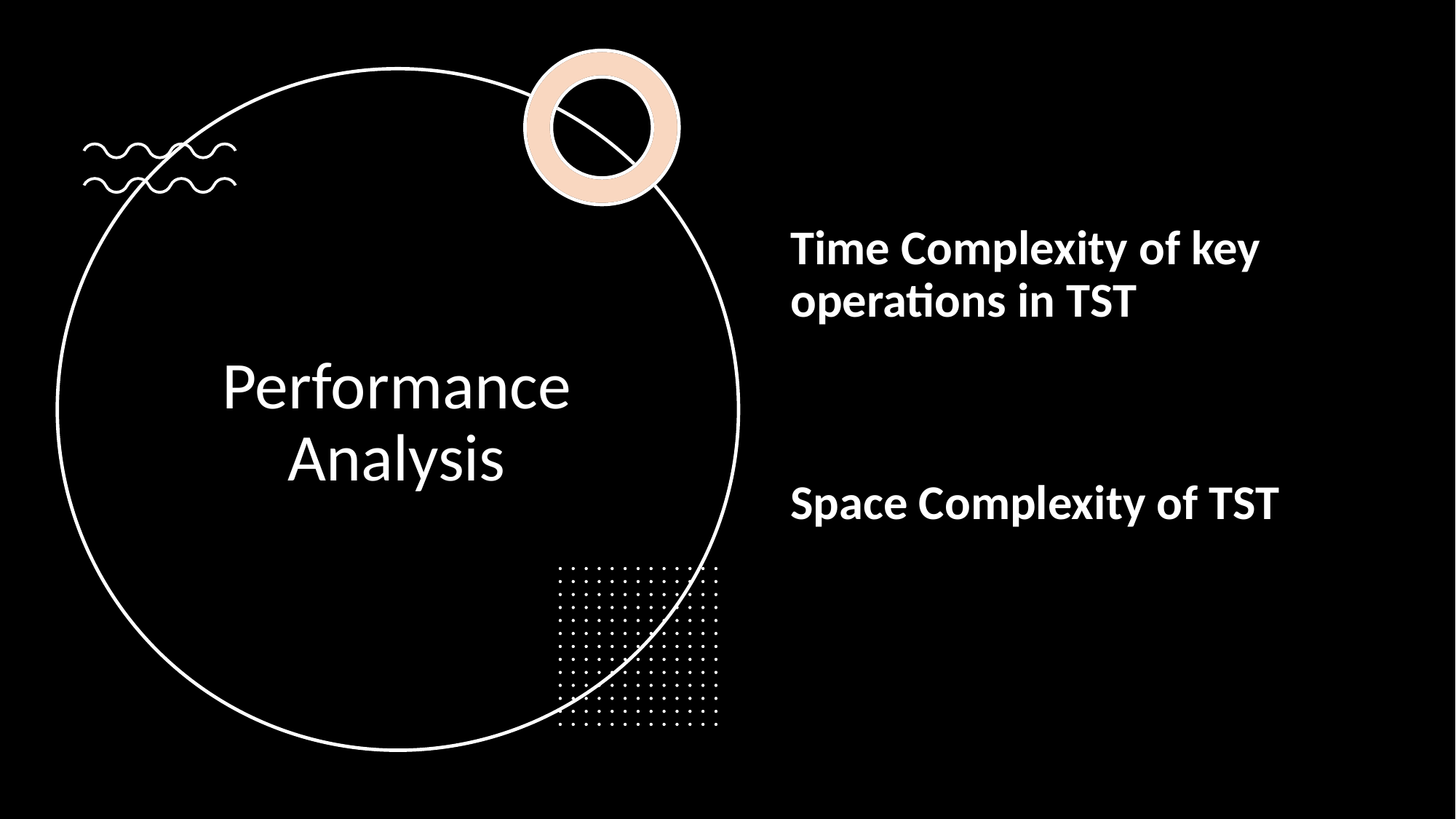

# Performance Analysis
Time Complexity of key operations in TST

Space Complexity of TST